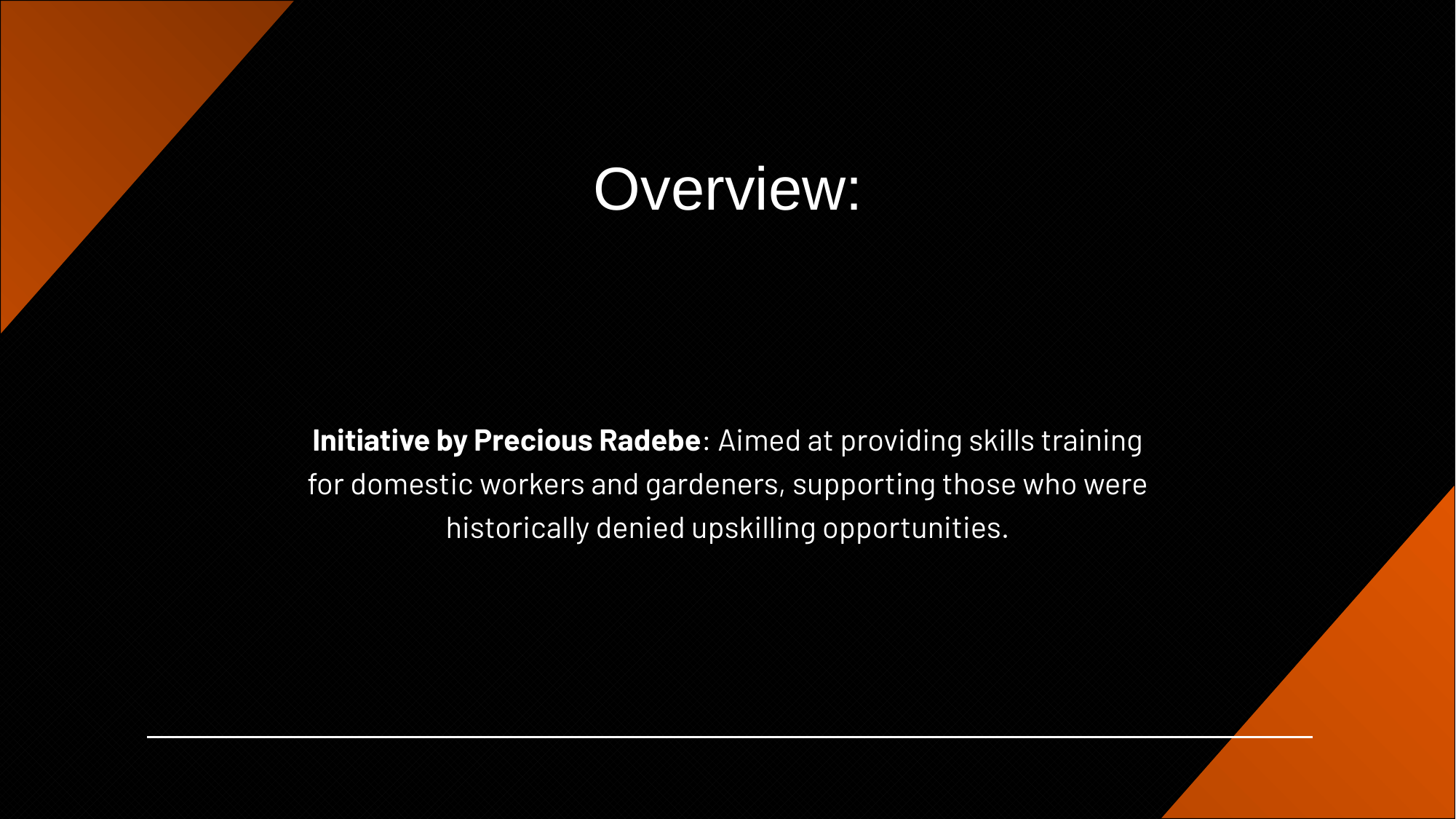

# Overview:
Initiative by Precious Radebe: Aimed at providing skills training for domestic workers and gardeners, supporting those who were historically denied upskilling opportunities.